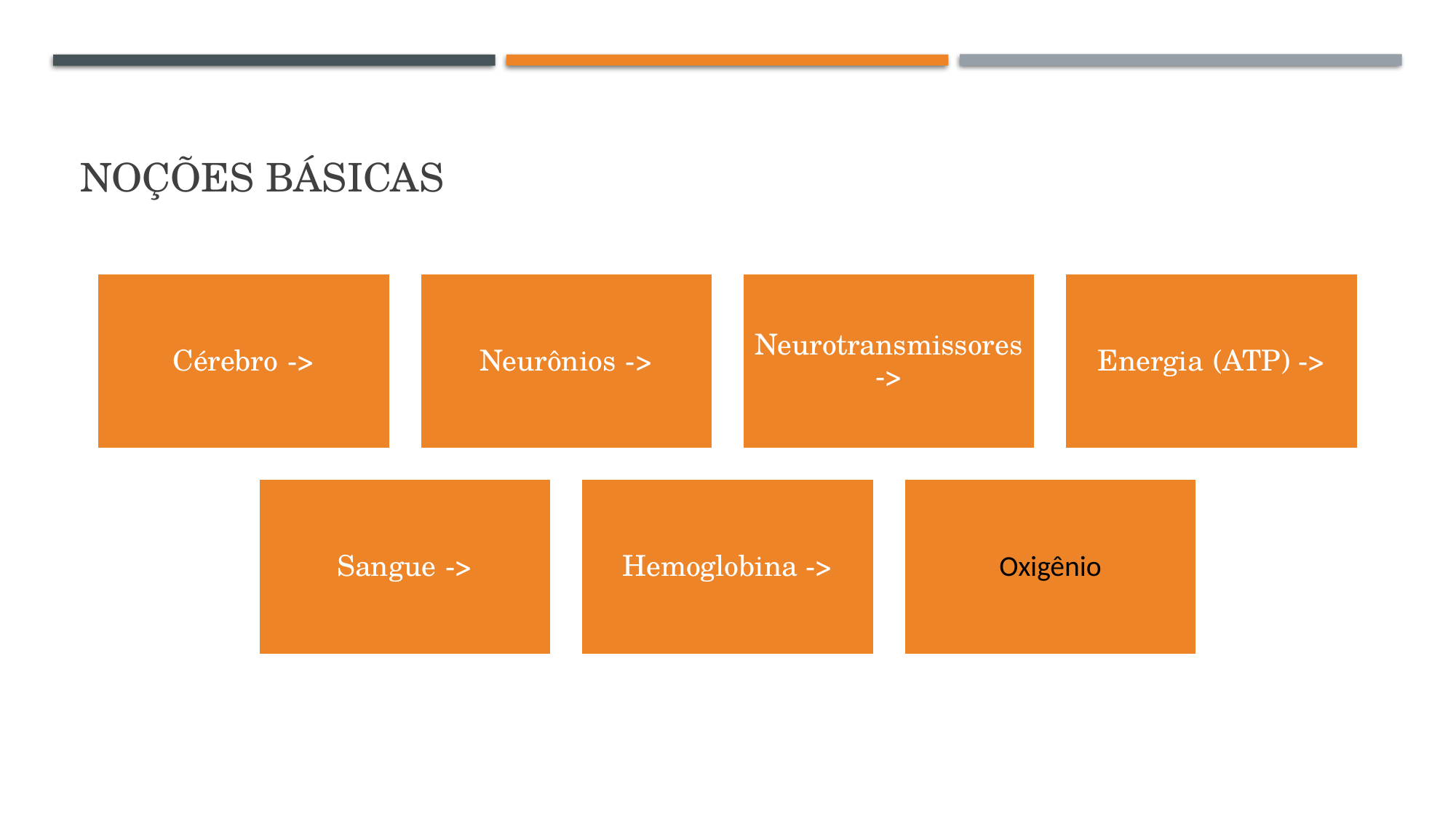

# Noções básicas
Cérebro ->
Neurônios ->
Neurotransmissores ->
Energia (ATP) ->
Sangue ->
Hemoglobina ->
Oxigênio